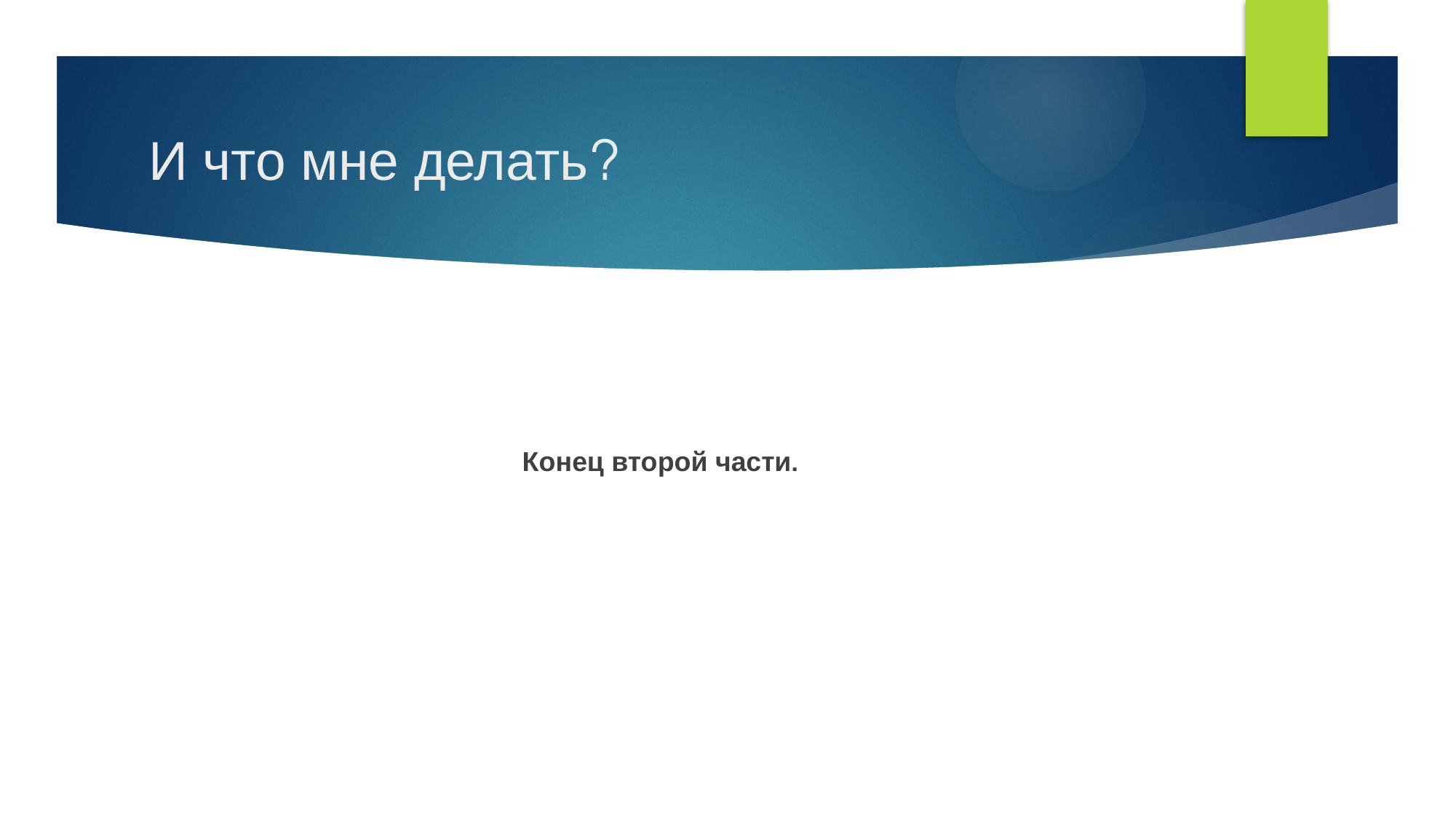

# И что мне делать?
Конец второй части.